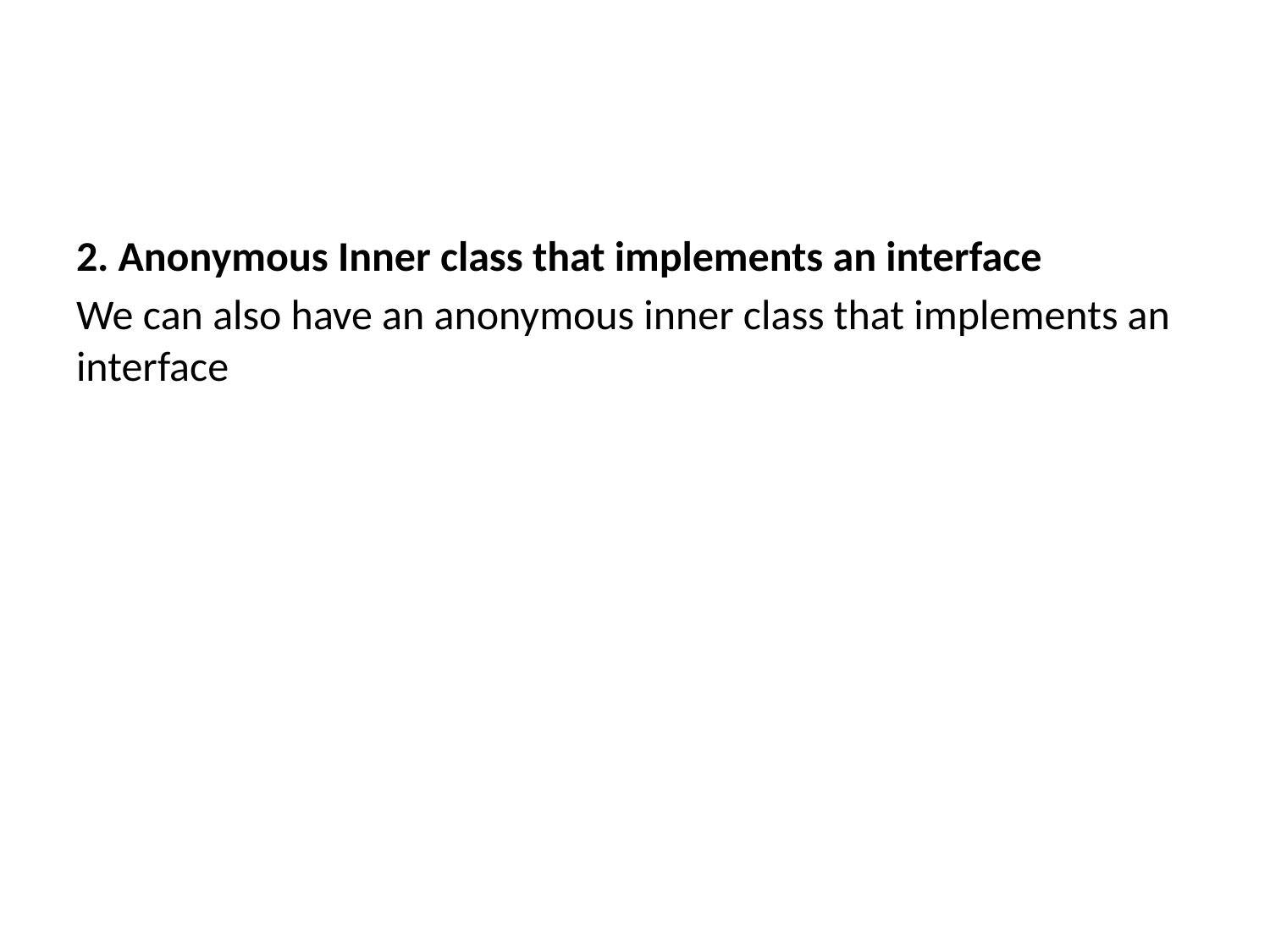

2. Anonymous Inner class that implements an interface
We can also have an anonymous inner class that implements an interface